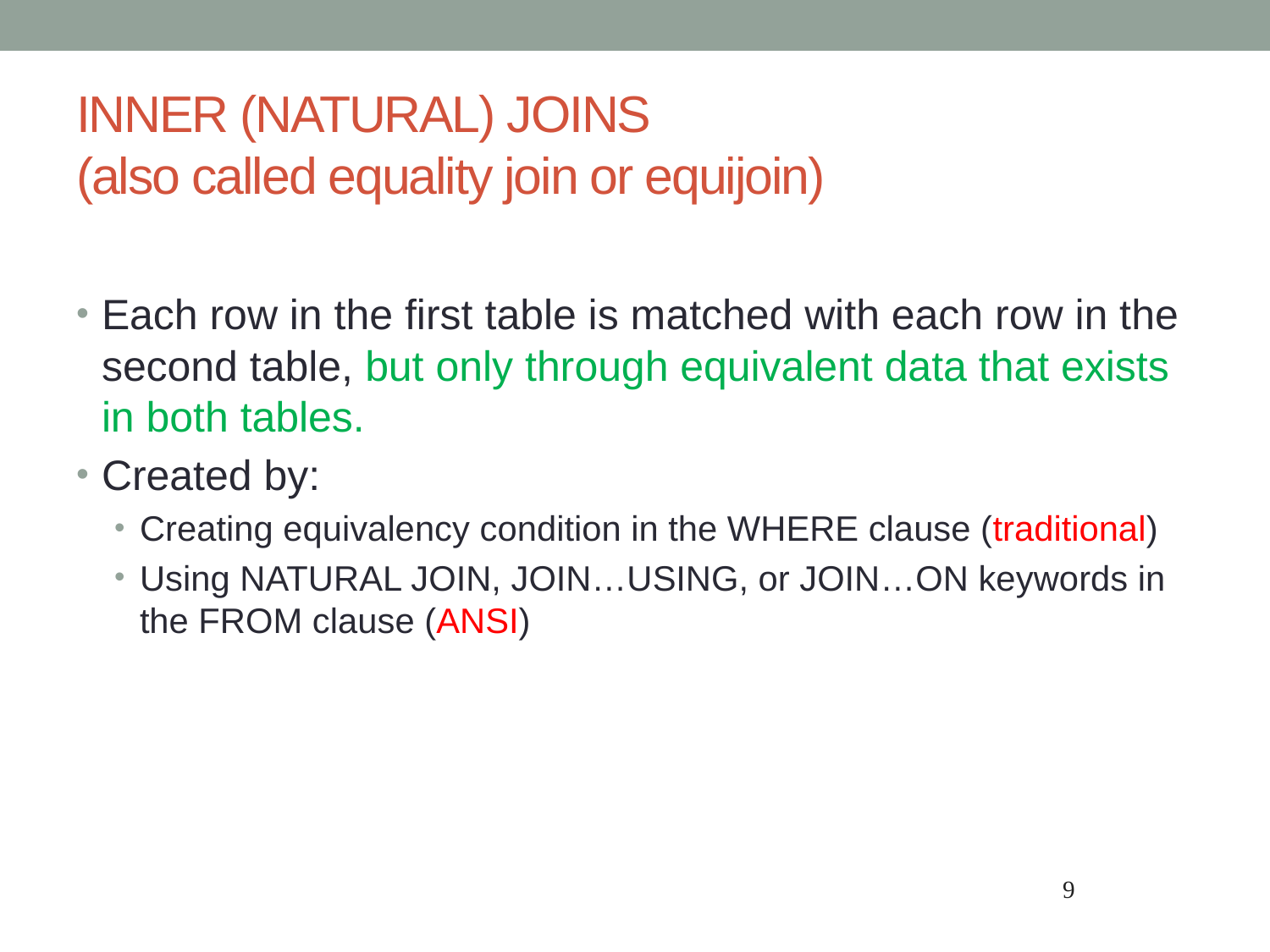

# INNER (NATURAL) JOINS (also called equality join or equijoin)

Each row in the first table is matched with each row in the second table, but only through equivalent data that exists in both tables.
Created by:
Creating equivalency condition in the WHERE clause (traditional)
Using NATURAL JOIN, JOIN…USING, or JOIN…ON keywords in the FROM clause (ANSI)
9